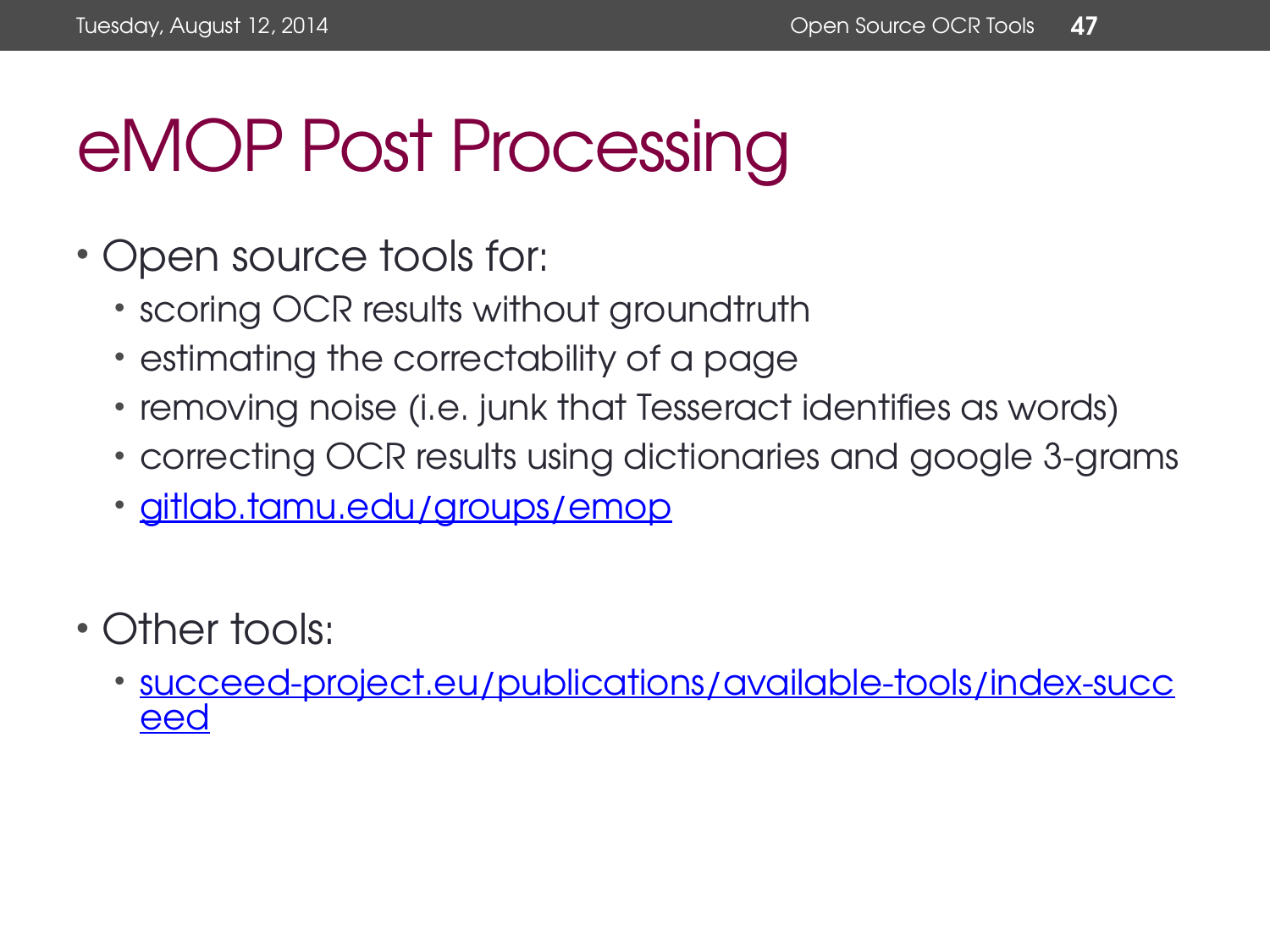

Tuesday, August 12, 2014
Open Source OCR Tools
47
# eMOP Post Processing
Open source tools for:
scoring OCR results without groundtruth
estimating the correctability of a page
removing noise (i.e. junk that Tesseract identifies as words)
correcting OCR results using dictionaries and google 3-grams
gitlab.tamu.edu/groups/emop

Other tools:
succeed-project.eu/publications/available-tools/index-succeed